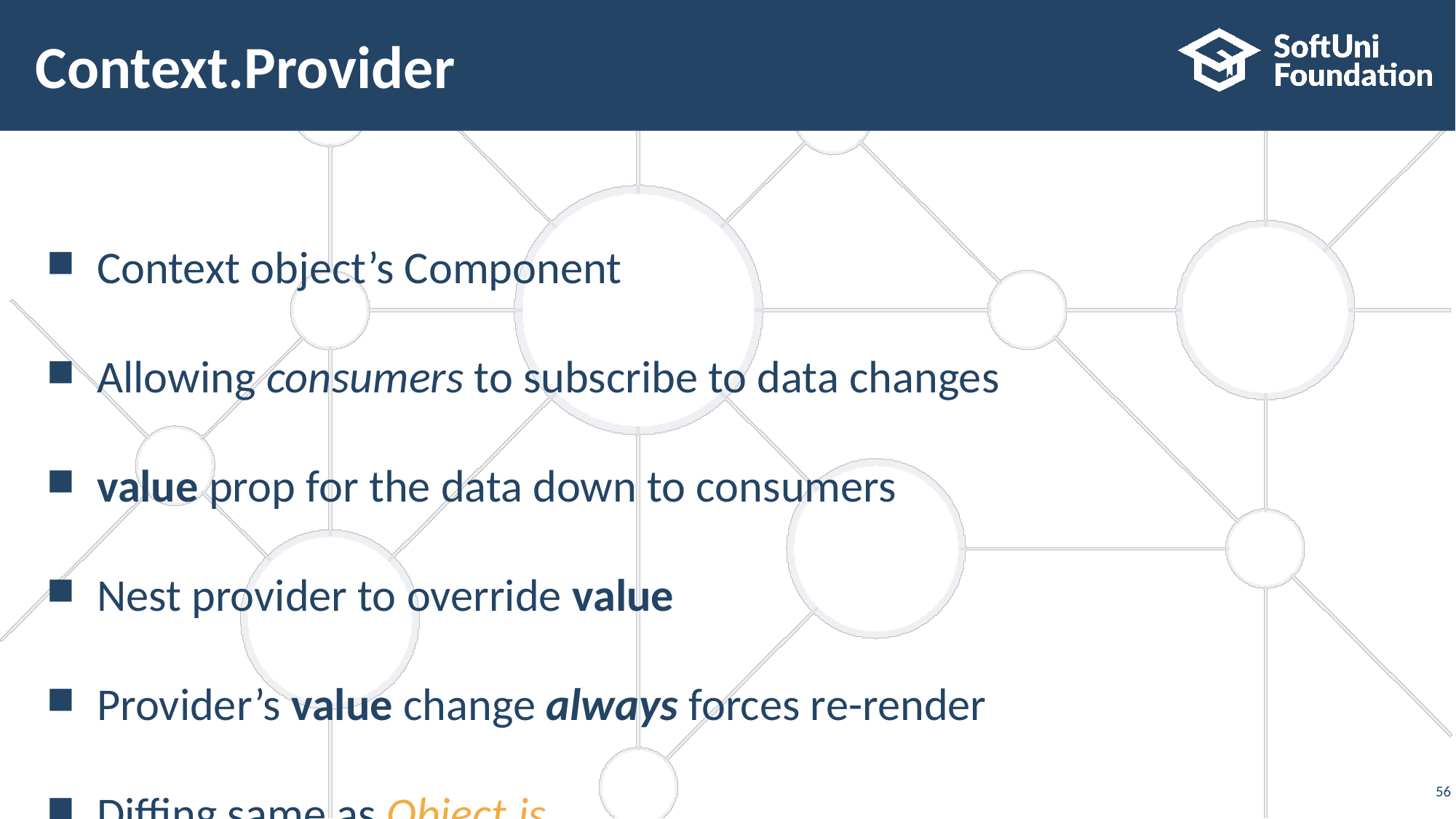

# Context.Provider
Context object’s Component
Allowing consumers to subscribe to data changes
value prop for the data down to consumers
Nest provider to override value
Provider’s value change always forces re-render
Diffing same as Object.is
56